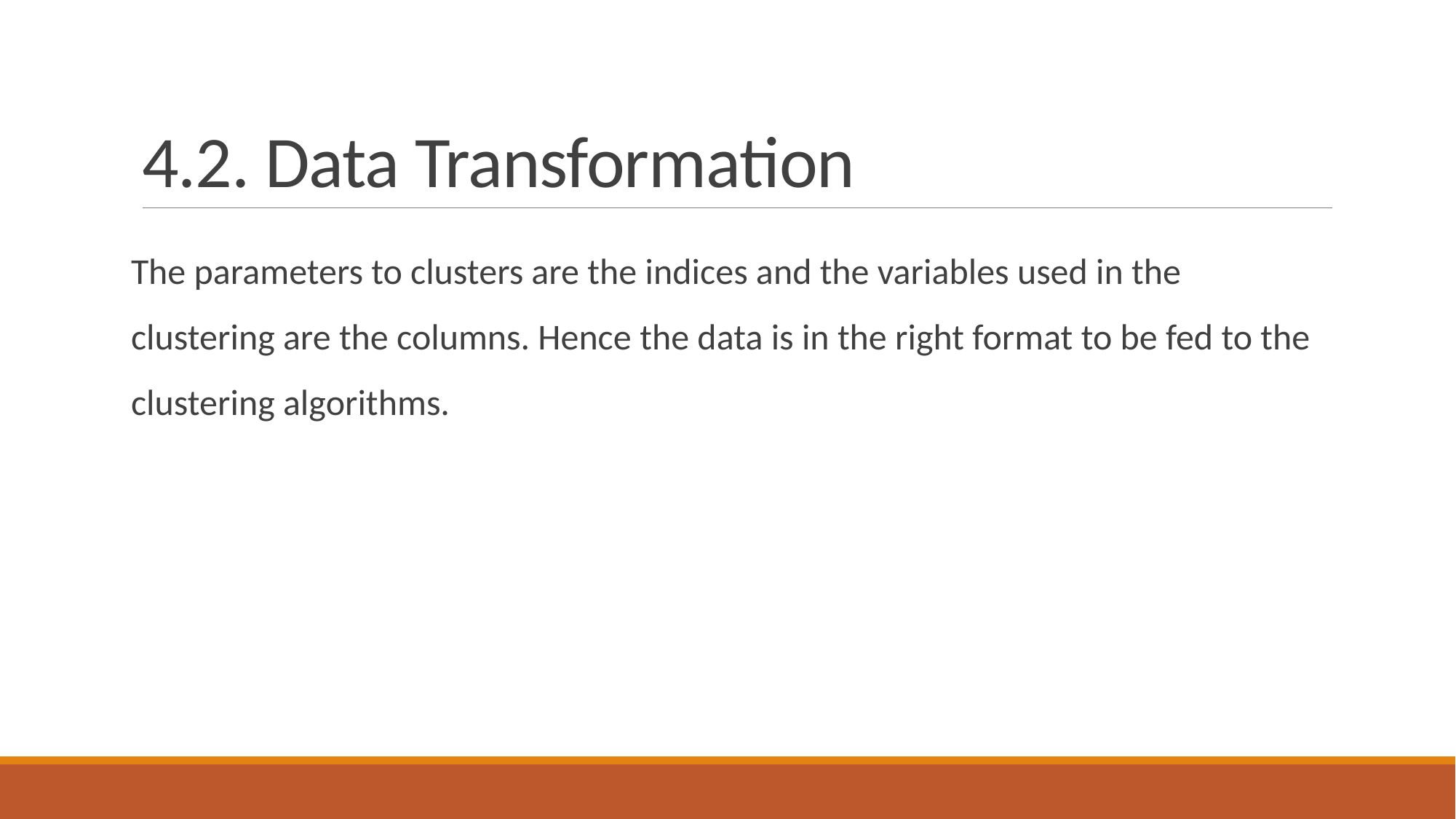

# 4.2. Data Transformation
The parameters to clusters are the indices and the variables used in the clustering are the columns. Hence the data is in the right format to be fed to the clustering algorithms.